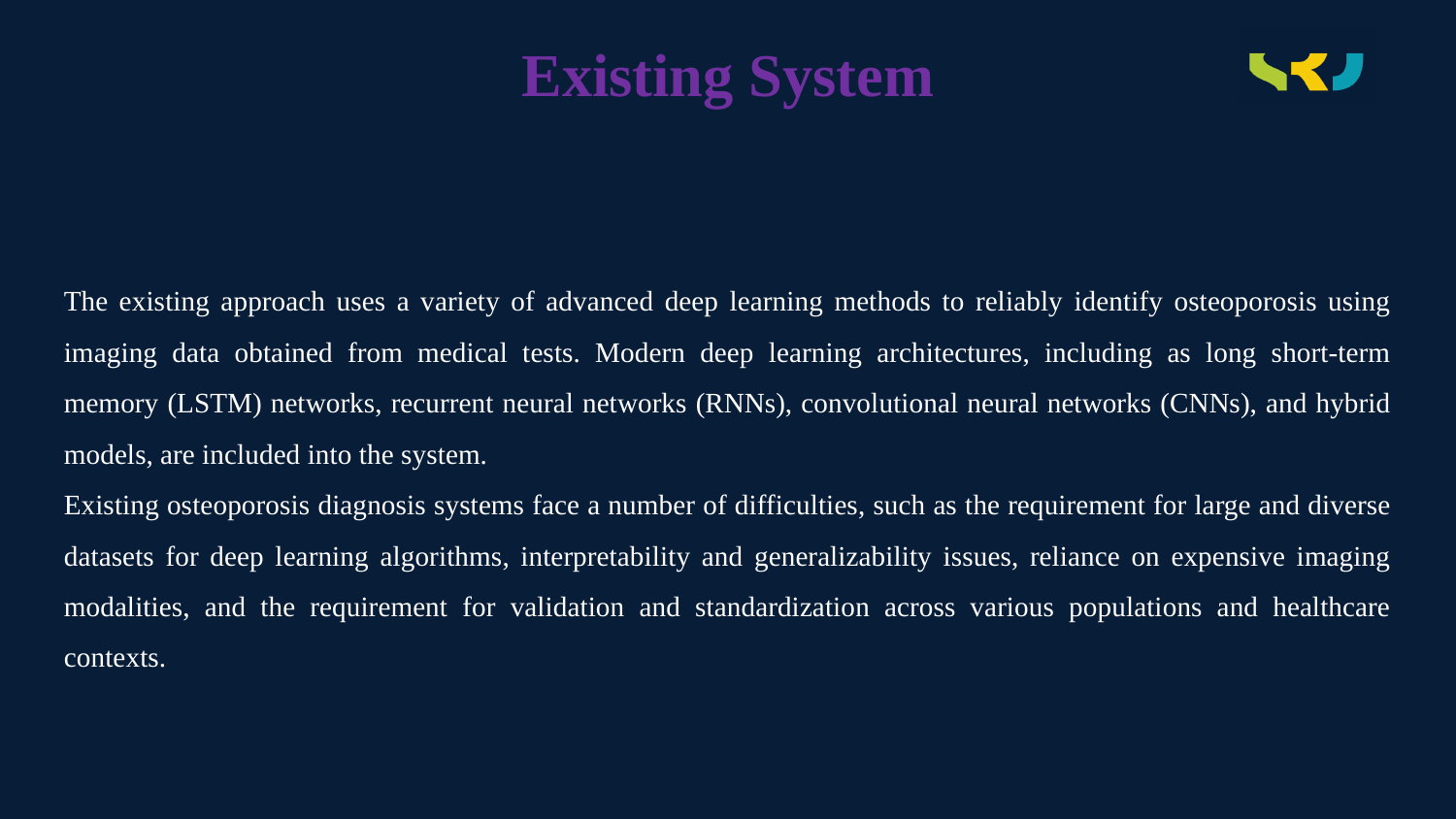

# Existing System
The existing approach uses a variety of advanced deep learning methods to reliably identify osteoporosis using imaging data obtained from medical tests. Modern deep learning architectures, including as long short-term memory (LSTM) networks, recurrent neural networks (RNNs), convolutional neural networks (CNNs), and hybrid models, are included into the system.
Existing osteoporosis diagnosis systems face a number of difficulties, such as the requirement for large and diverse datasets for deep learning algorithms, interpretability and generalizability issues, reliance on expensive imaging modalities, and the requirement for validation and standardization across various populations and healthcare contexts.